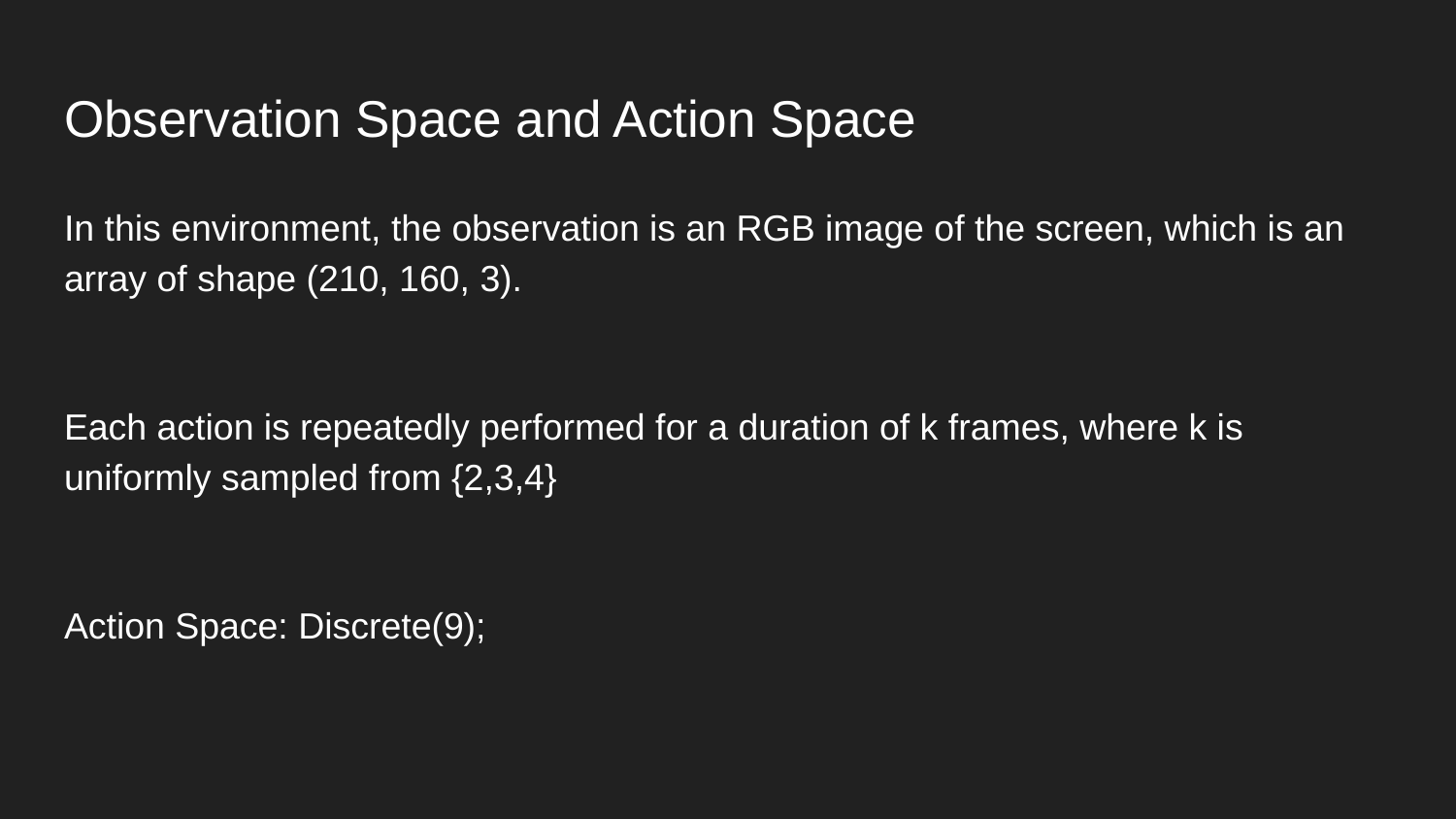

# Observation Space and Action Space
In this environment, the observation is an RGB image of the screen, which is an array of shape (210, 160, 3).

Each action is repeatedly performed for a duration of k frames, where k is uniformly sampled from {2,3,4}

Action Space: Discrete(9);